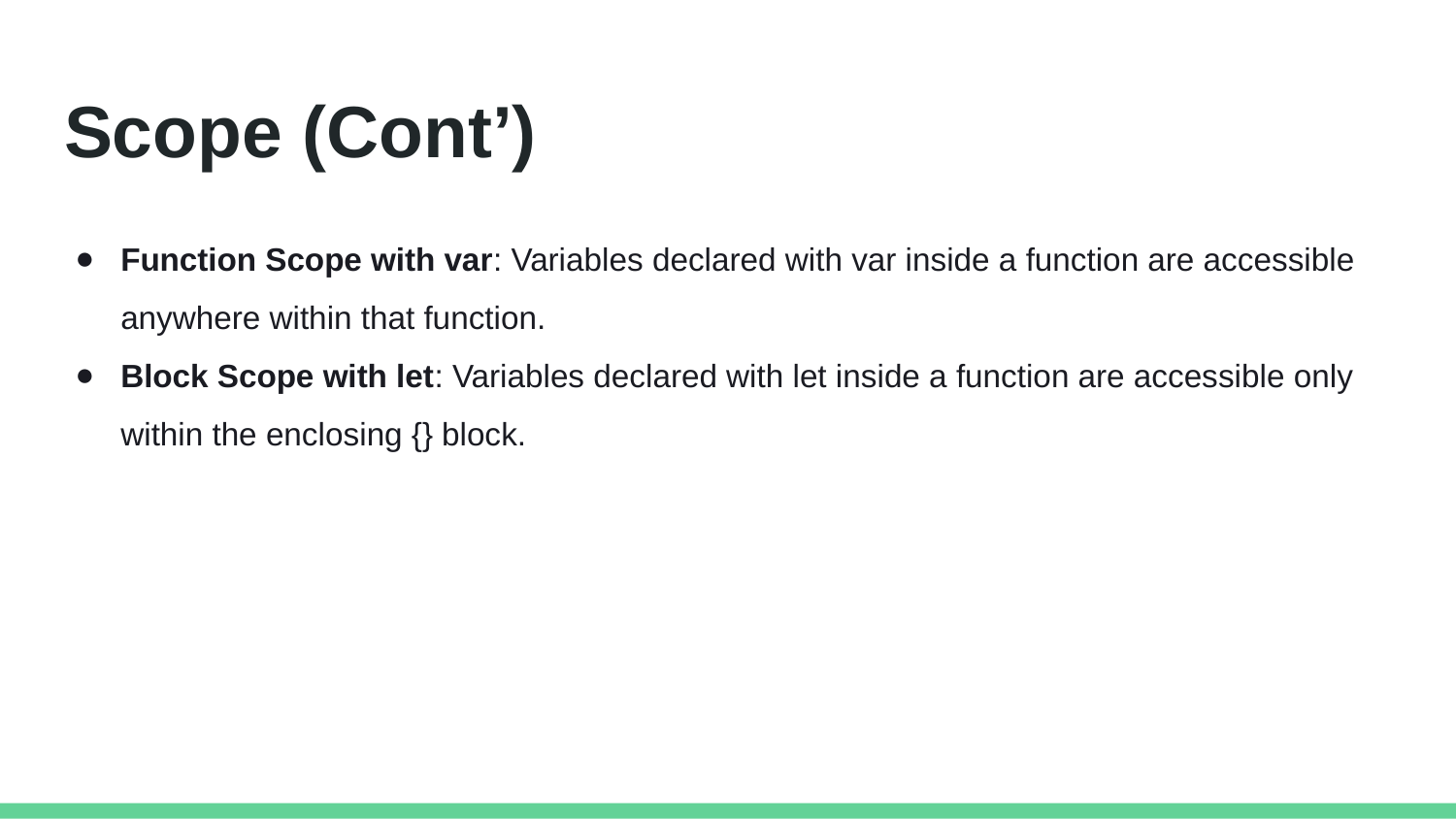

# Scope (Cont’)
Function Scope with var: Variables declared with var inside a function are accessible anywhere within that function.
Block Scope with let: Variables declared with let inside a function are accessible only within the enclosing {} block.